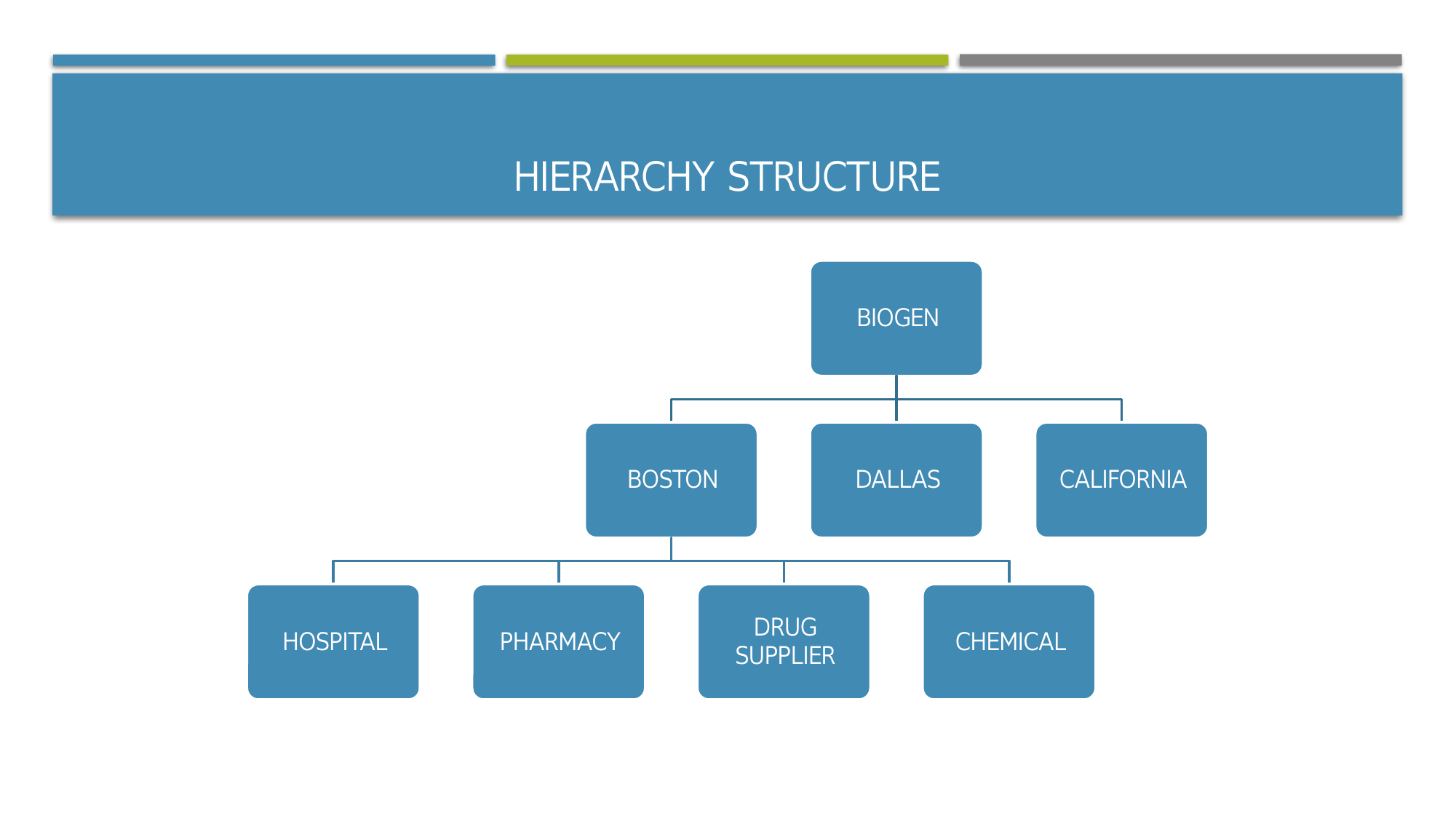

# Hierarchy structure
BIOGEN
BOSTON
HOSPITAL
PHARMACY
DRUG SUPPLIER
CHEMICAL
DALLAS
CALIFORNIA